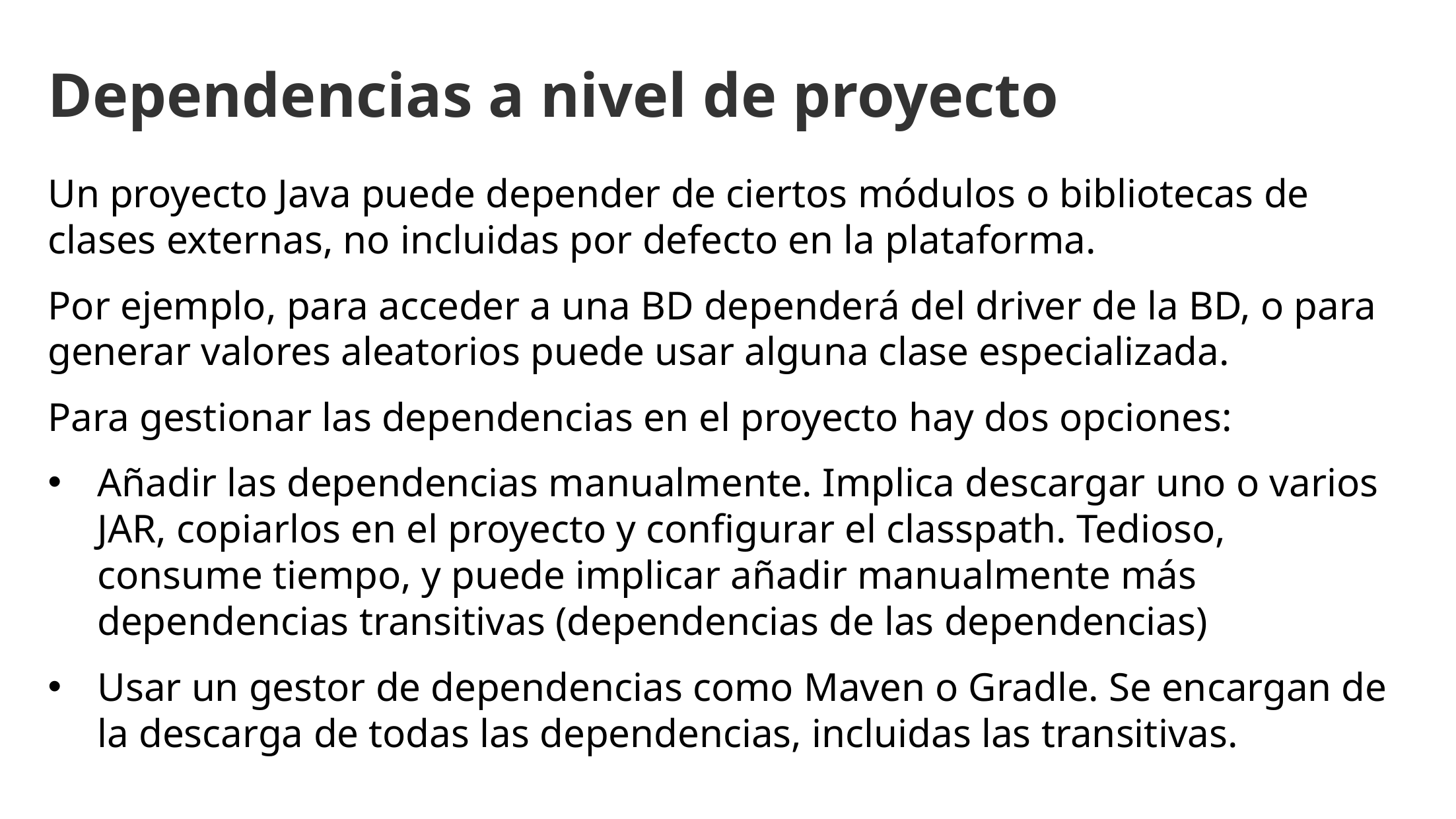

Dependencias a nivel de proyecto
Un proyecto Java puede depender de ciertos módulos o bibliotecas de clases externas, no incluidas por defecto en la plataforma.
Por ejemplo, para acceder a una BD dependerá del driver de la BD, o para generar valores aleatorios puede usar alguna clase especializada.
Para gestionar las dependencias en el proyecto hay dos opciones:
Añadir las dependencias manualmente. Implica descargar uno o varios JAR, copiarlos en el proyecto y configurar el classpath. Tedioso, consume tiempo, y puede implicar añadir manualmente más dependencias transitivas (dependencias de las dependencias)
Usar un gestor de dependencias como Maven o Gradle. Se encargan de la descarga de todas las dependencias, incluidas las transitivas.